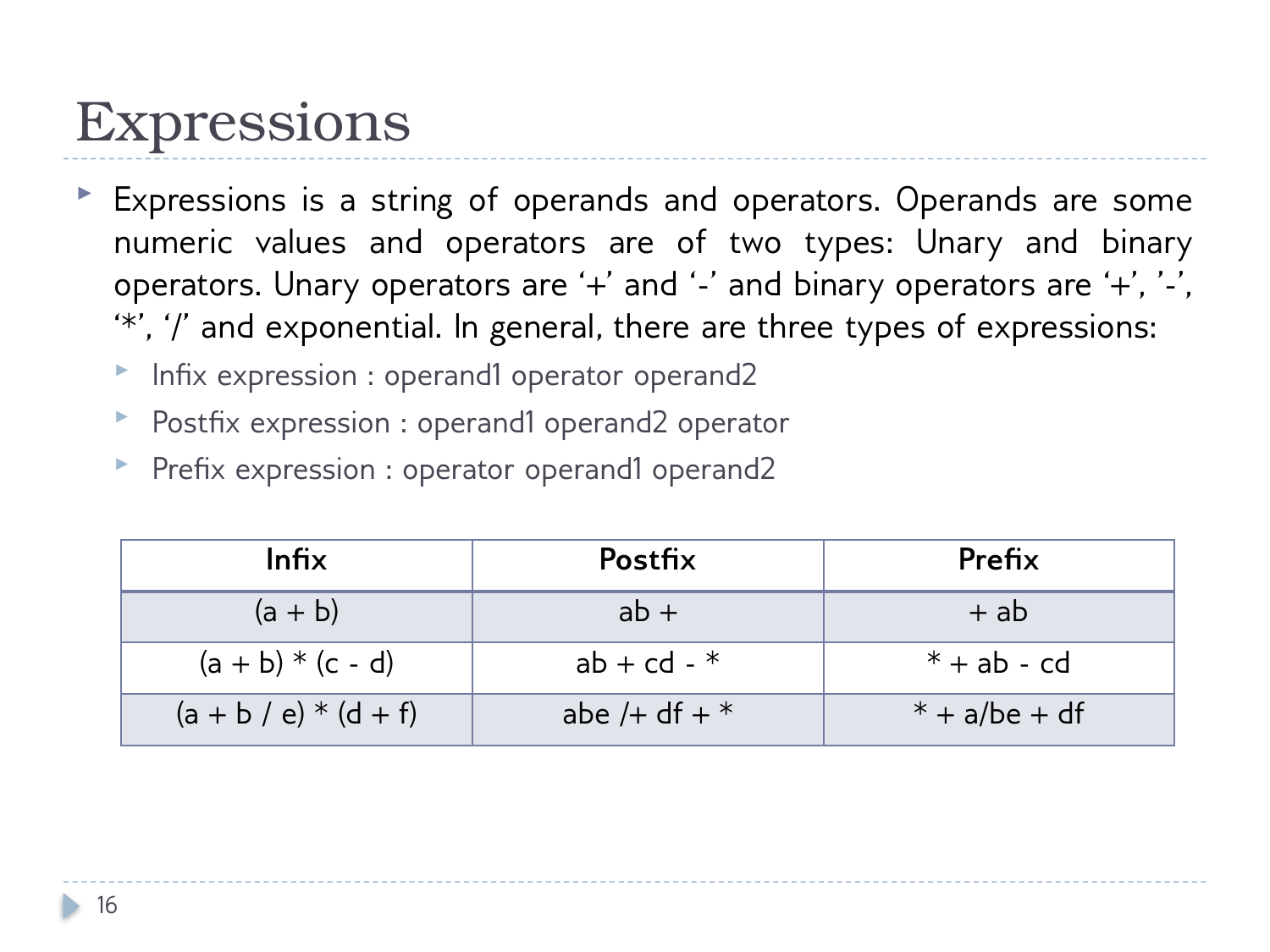

# Expressions
Expressions is a string of operands and operators. Operands are some numeric values and operators are of two types: Unary and binary operators. Unary operators are ‘+’ and ‘-’ and binary operators are ‘+’, ’-’, ‘*’, ‘/’ and exponential. In general, there are three types of expressions:
Infix expression : operand1 operator operand2
Postfix expression : operand1 operand2 operator
Prefix expression : operator operand1 operand2
| Infix | Postfix | Prefix |
| --- | --- | --- |
| (a + b) | ab + | + ab |
| (a + b) \* (c - d) | ab + cd - \* | \* + ab - cd |
| (a + b / e) \* (d + f) | abe /+ df + \* | \* + a/be + df |
16